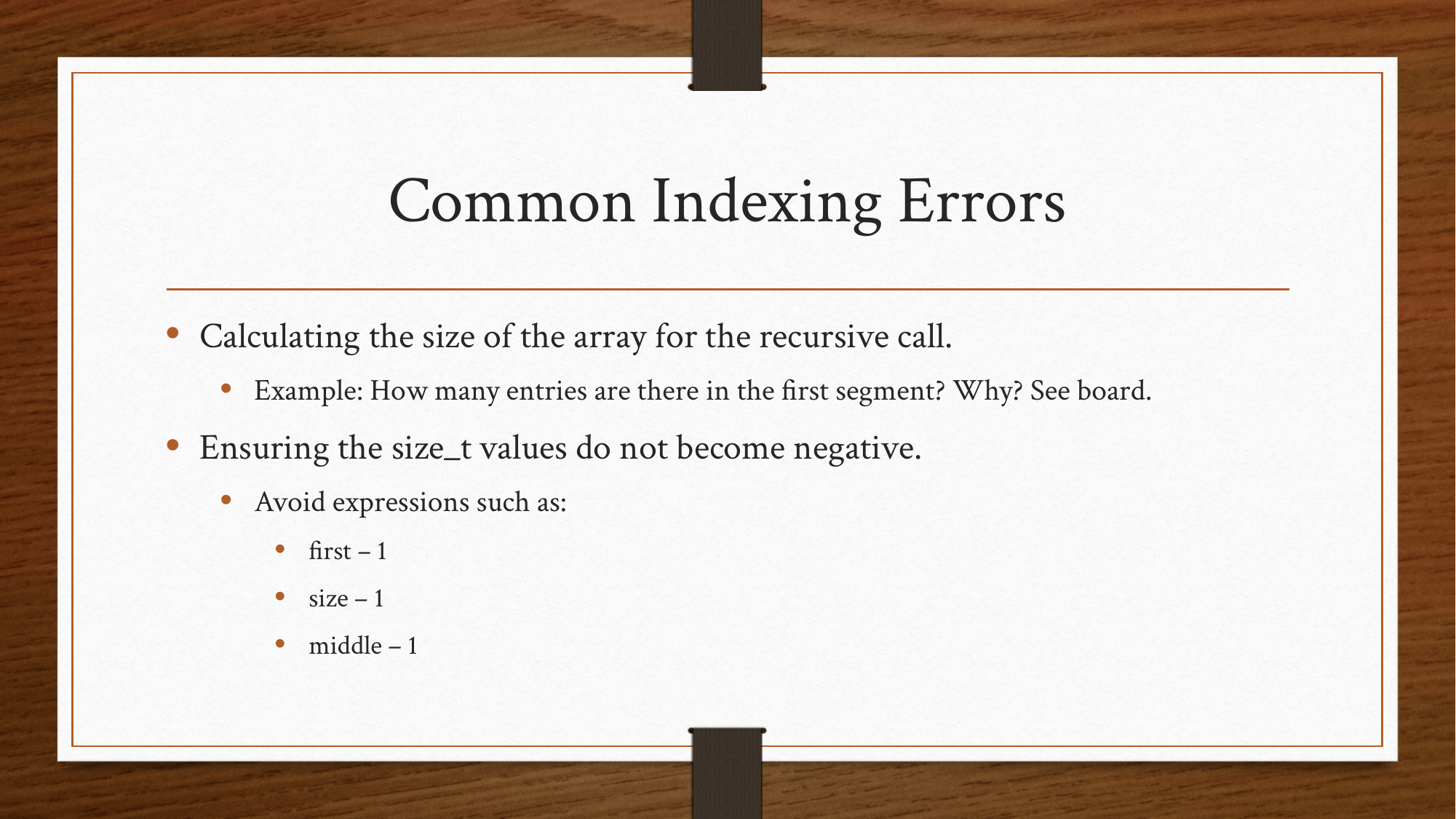

# Common Indexing Errors
Calculating the size of the array for the recursive call.
Example: How many entries are there in the first segment? Why? See board.
Ensuring the size_t values do not become negative.
Avoid expressions such as:
first – 1
size – 1
middle – 1